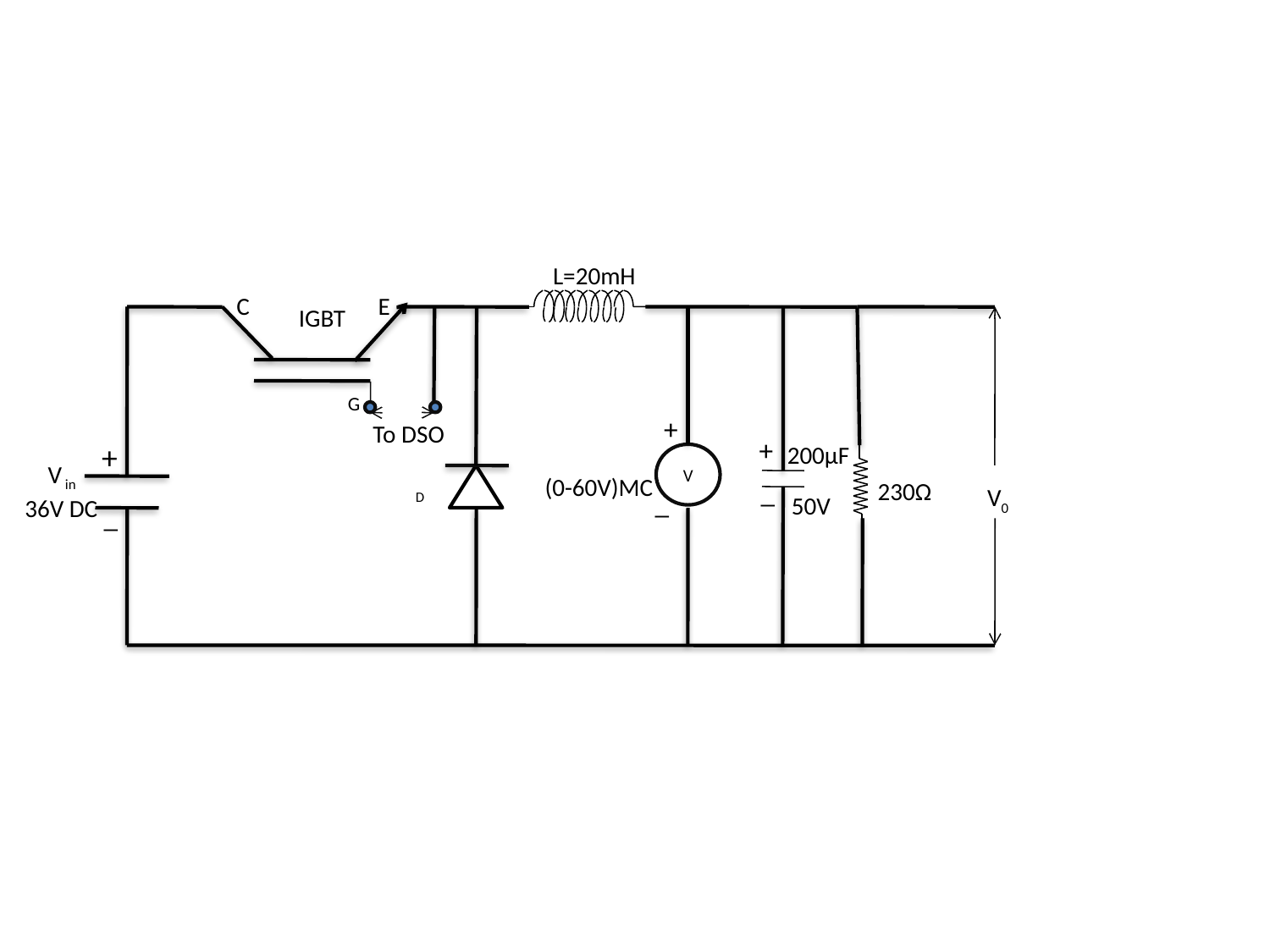

L=20mH
C
E

IGBT
G

+
To DSO
+
+
200µF
V
V in
D

(0-60V)MC
_
230Ω
V0
_
50V
36V DC
_